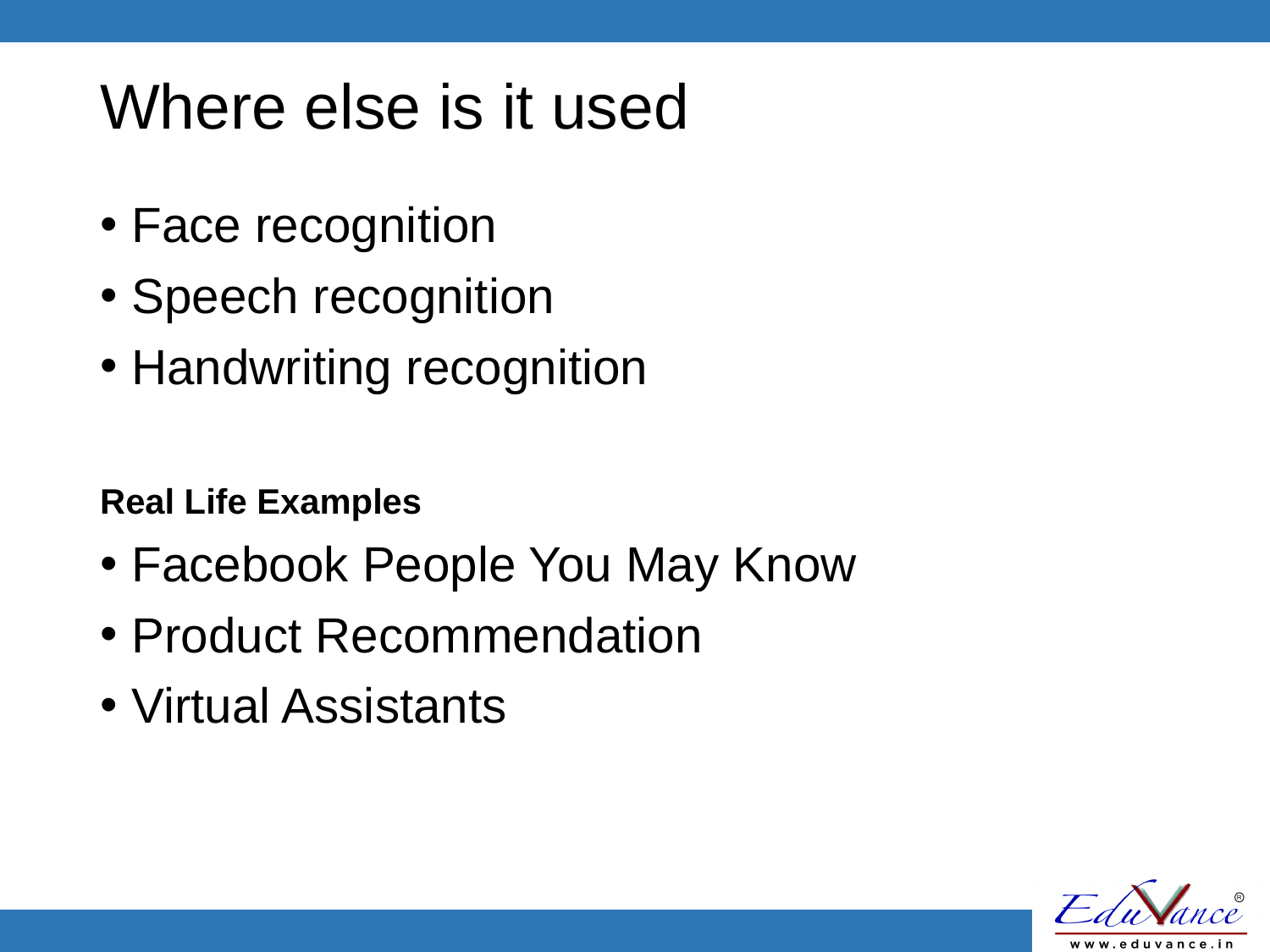

# Where else is it used
Face recognition
Speech recognition
Handwriting recognition

Real Life Examples
Facebook People You May Know
Product Recommendation
Virtual Assistants